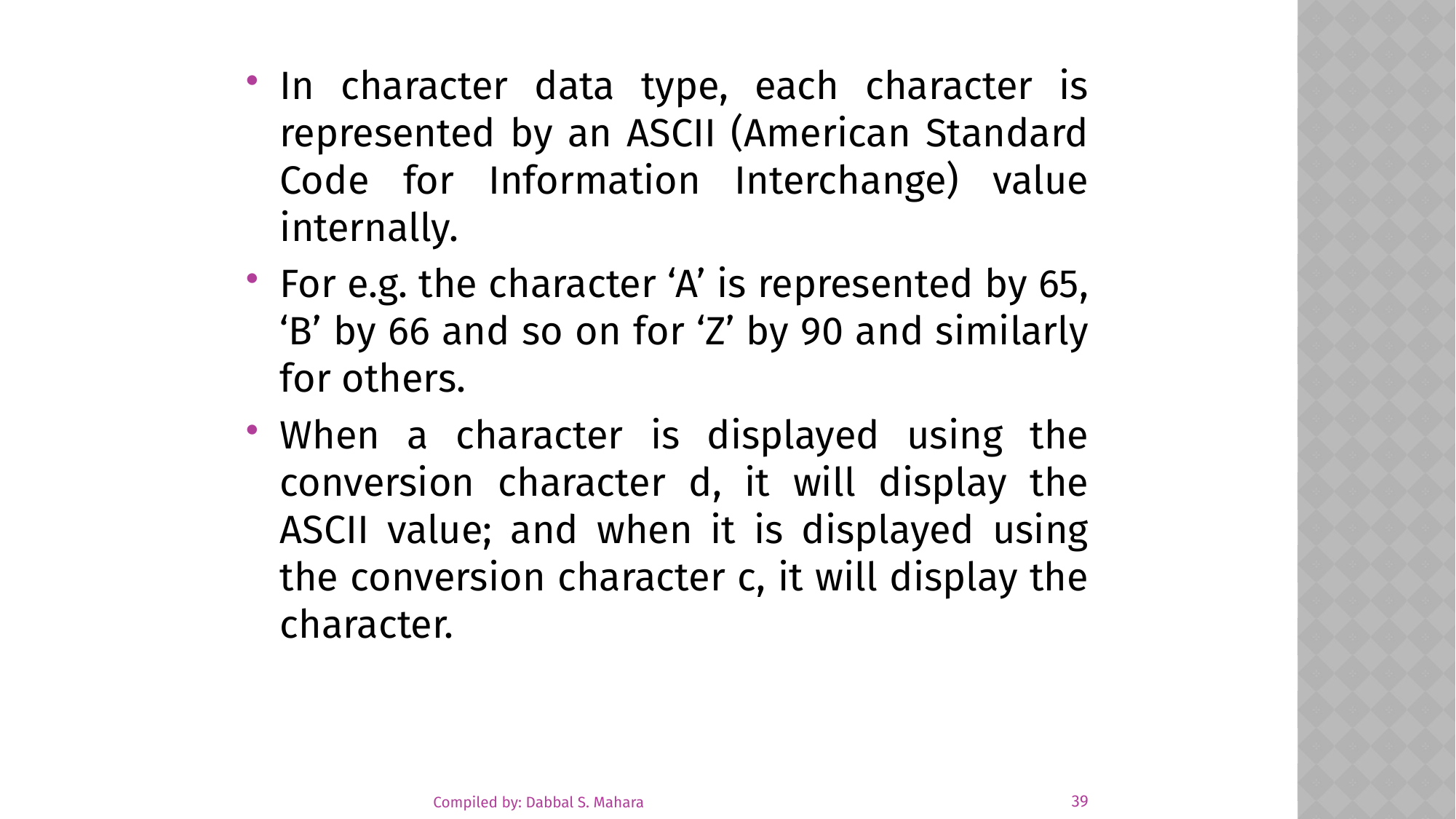

In character data type, each character is represented by an ASCII (American Standard Code for Information Interchange) value internally.
For e.g. the character ‘A’ is represented by 65, ‘B’ by 66 and so on for ‘Z’ by 90 and similarly for others.
When a character is displayed using the conversion character d, it will display the ASCII value; and when it is displayed using the conversion character c, it will display the character.
39
Compiled by: Dabbal S. Mahara